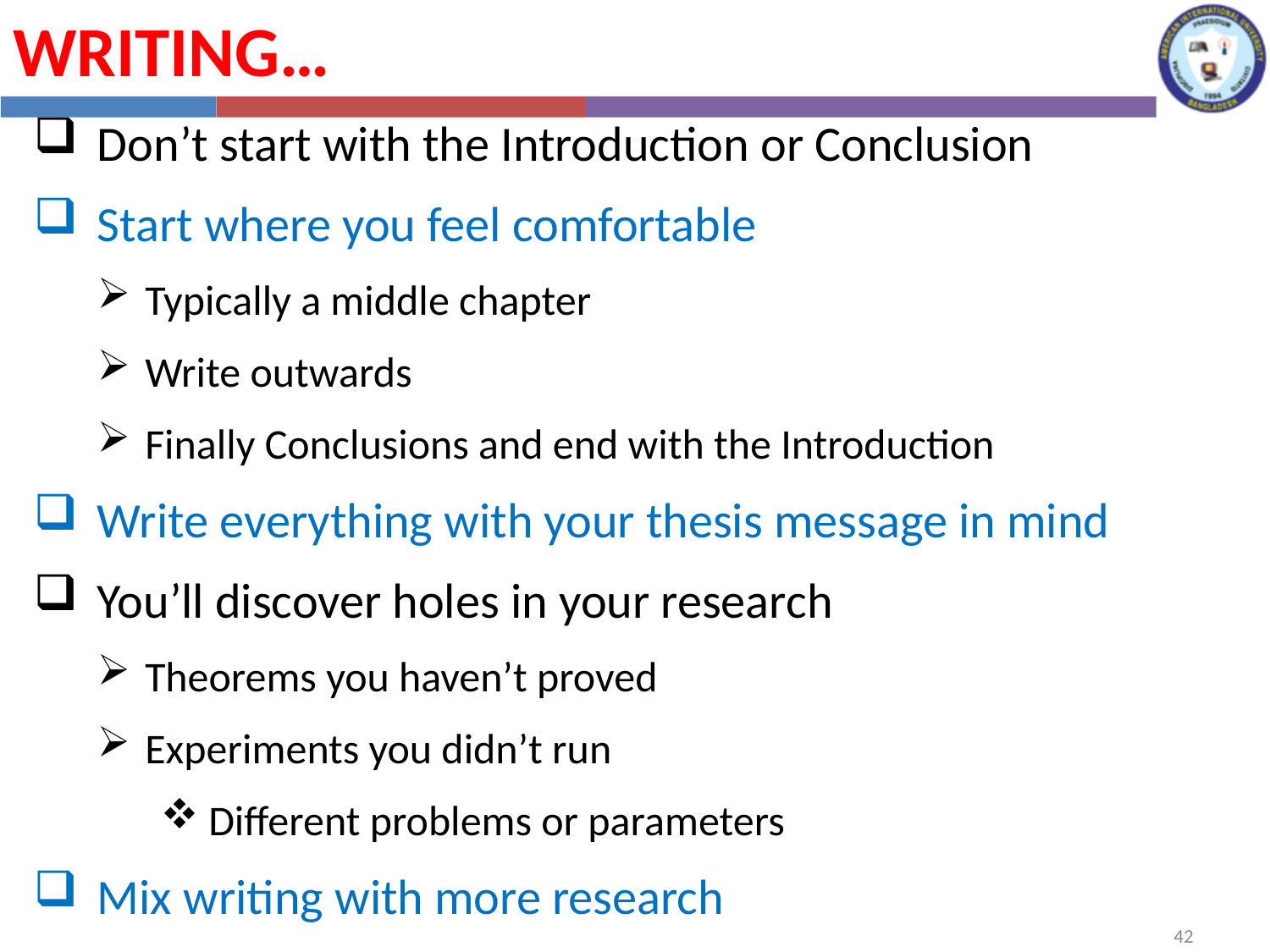

Writing…
Don’t start with the Introduction or Conclusion
Start where you feel comfortable
Typically a middle chapter
Write outwards
Finally Conclusions and end with the Introduction
Write everything with your thesis message in mind
You’ll discover holes in your research
Theorems you haven’t proved
Experiments you didn’t run
Different problems or parameters
Mix writing with more research
42